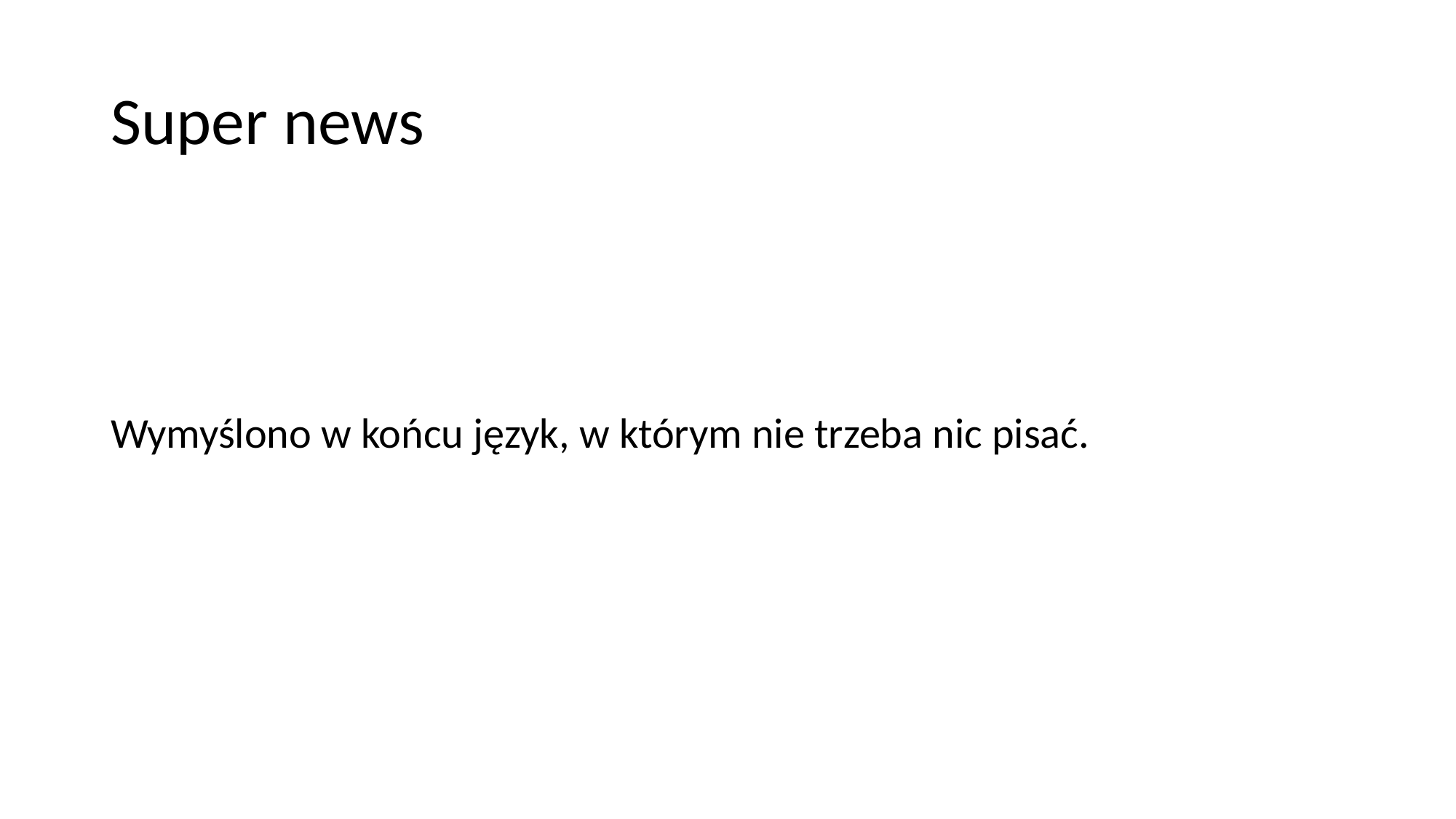

# Super news

Wymyślono w końcu język, w którym nie trzeba nic pisać.